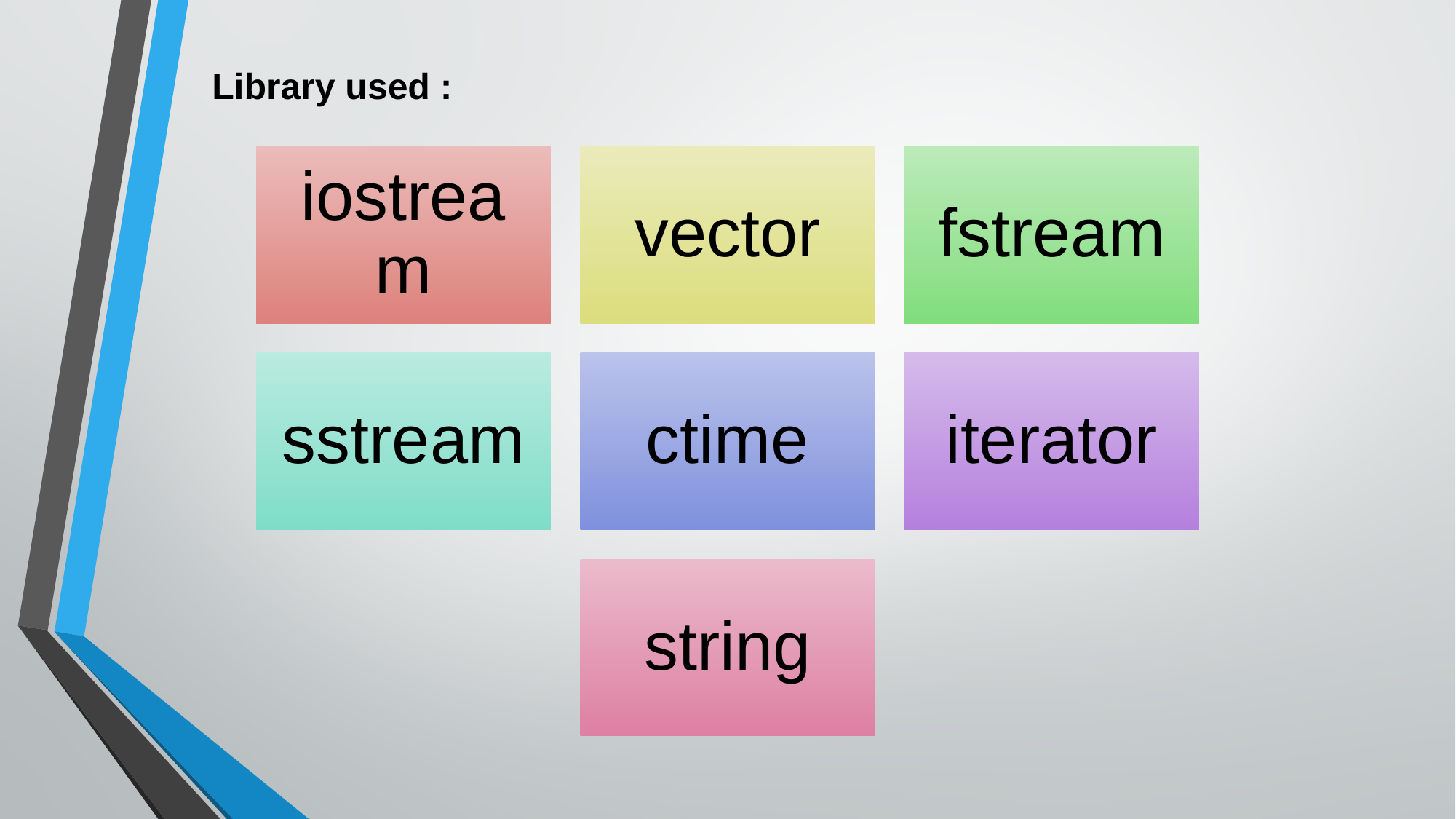

Library used :
iostream
vector
fstream
sstream
ctime
iterator
string